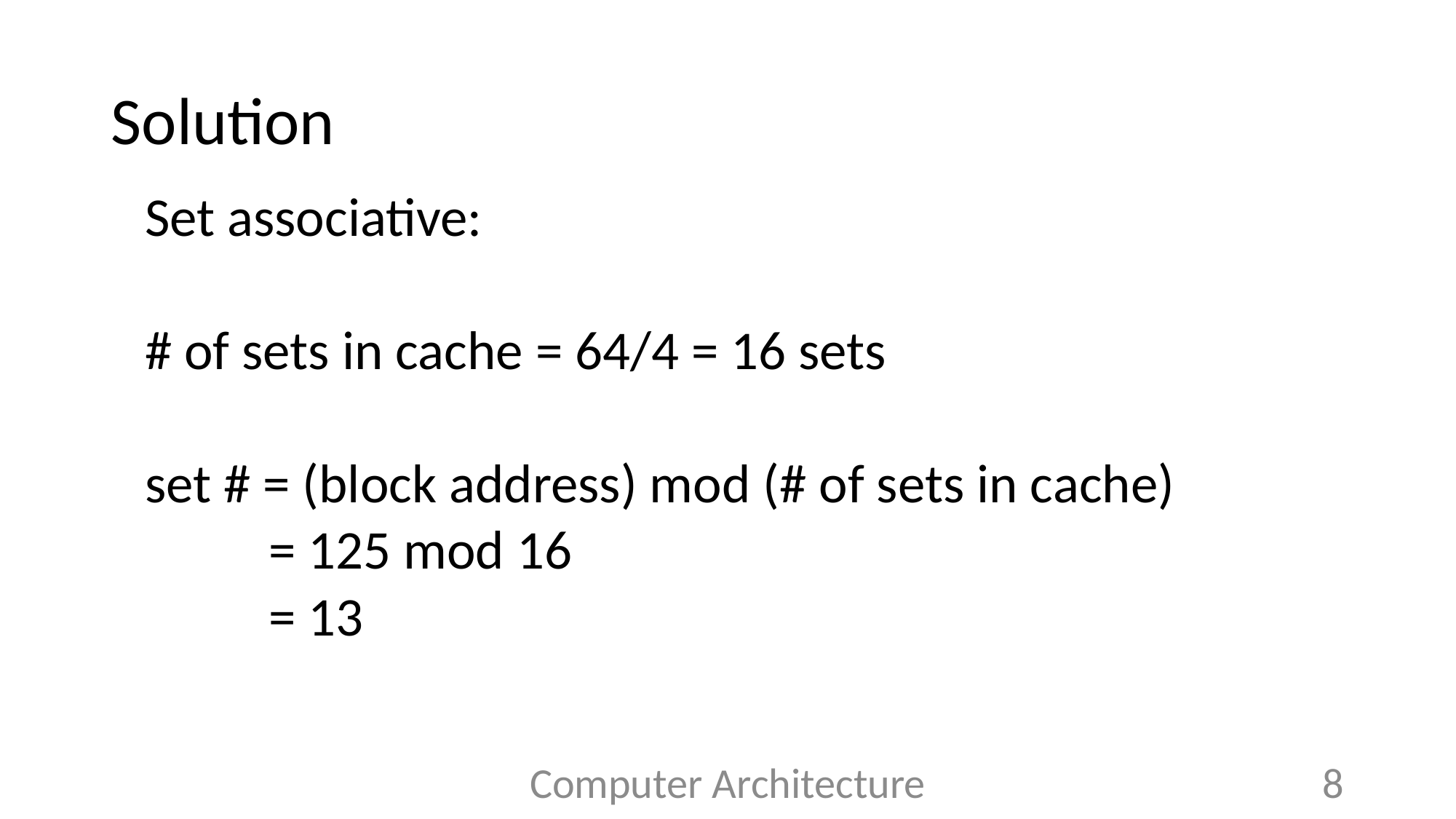

# Solution
Set associative:

# of sets in cache = 64/4 = 16 sets

set # = (block address) mod (# of sets in cache)
          = 125 mod 16
          = 13
Computer Architecture
8